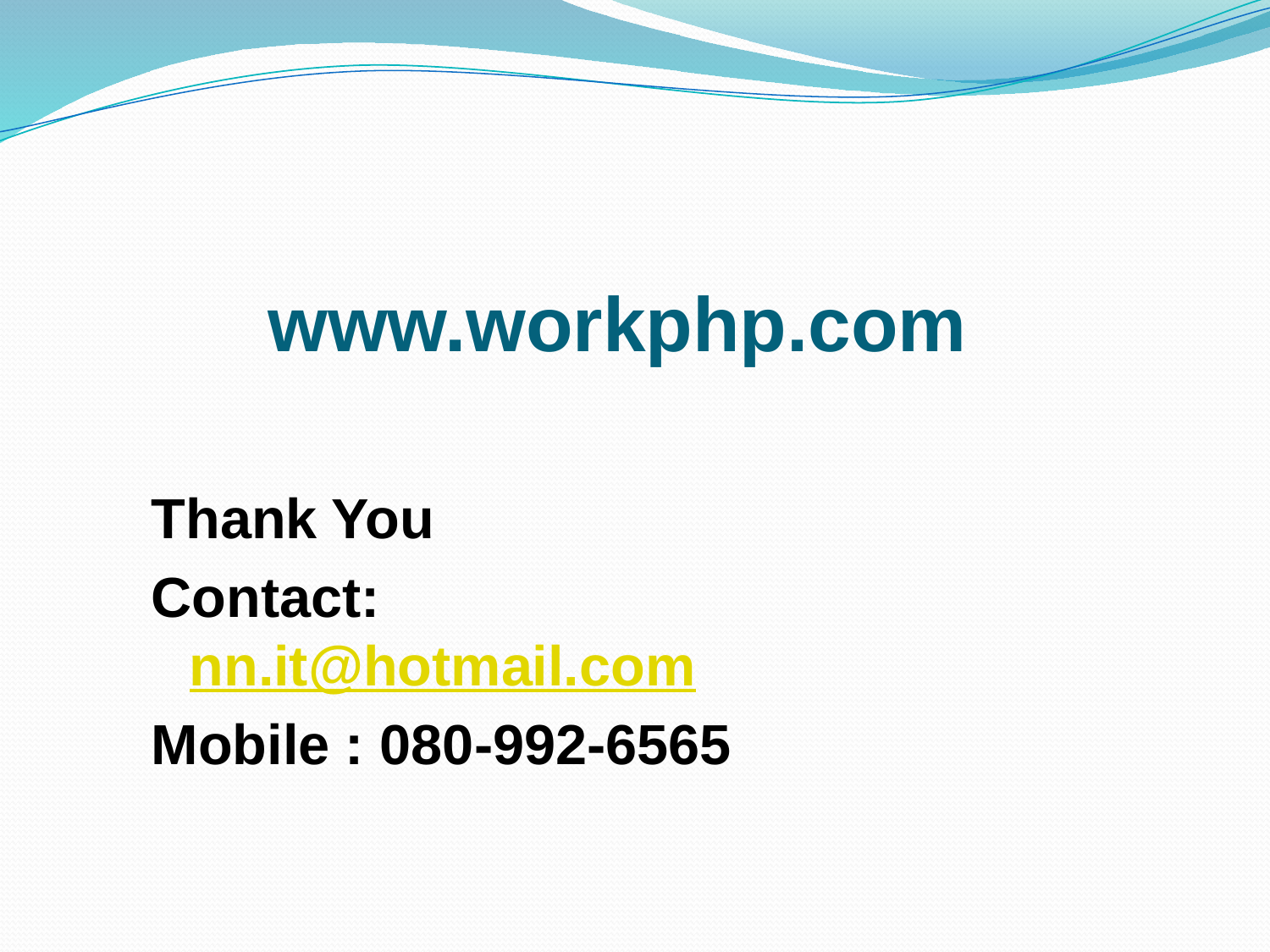

# www.workphp.com
Thank You
Contact: nn.it@hotmail.com
Mobile : 080-992-6565